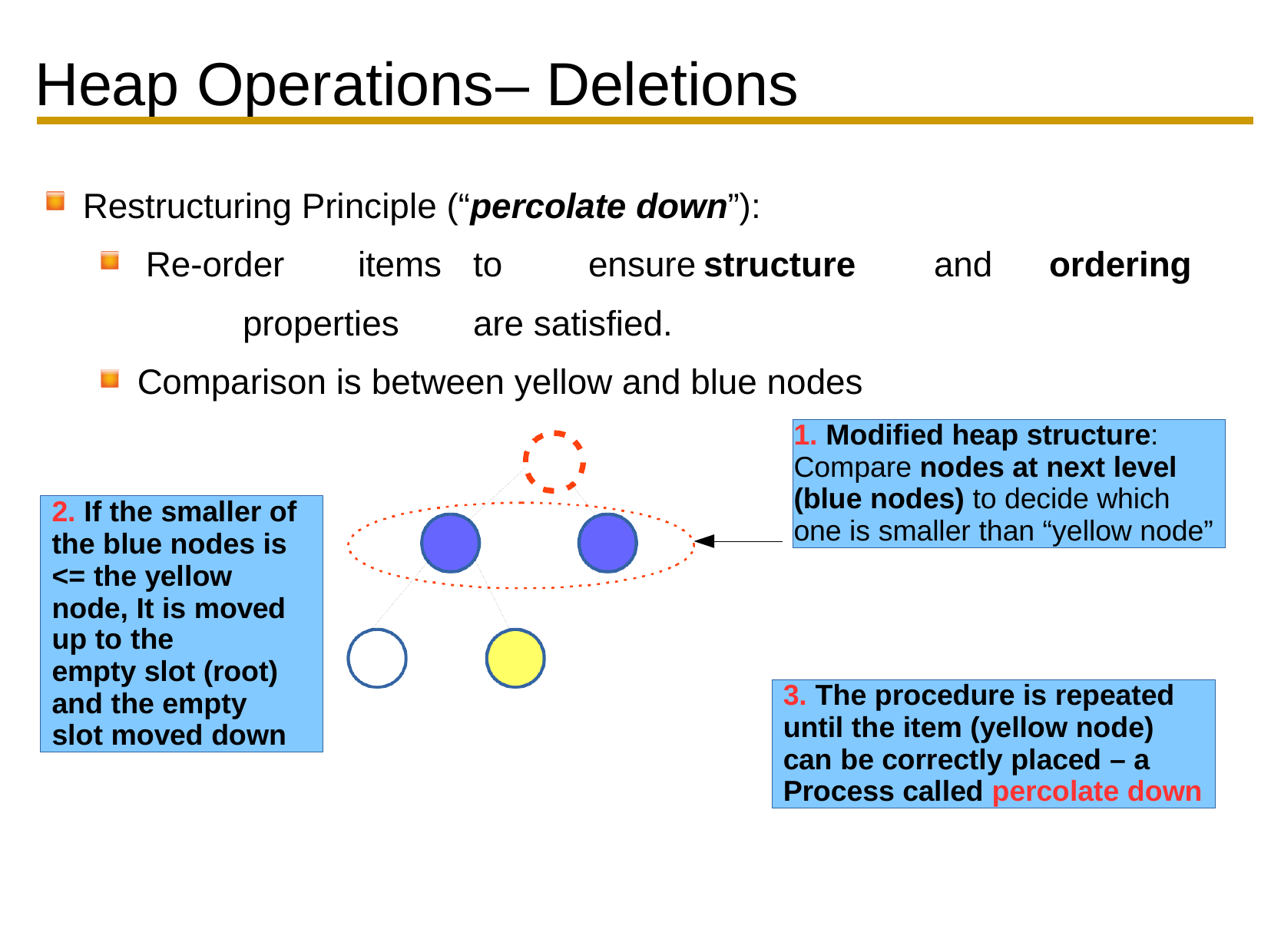

Heap Operations	– Deletions

Restructuring Principle (“percolate down”):
Re-order	items	to	ensure	structure	and	ordering	properties	are satisfied.
Comparison is between yellow and blue nodes

1. Modified heap structure: Compare nodes at next level (blue nodes) to decide which one is smaller than “yellow node”

2. If the smaller of the blue nodes is
<= the yellow node, It is moved
up to the
empty slot (root) and the empty slot moved down

3. The procedure is repeated until the item (yellow node) can be correctly placed – a Process called percolate down